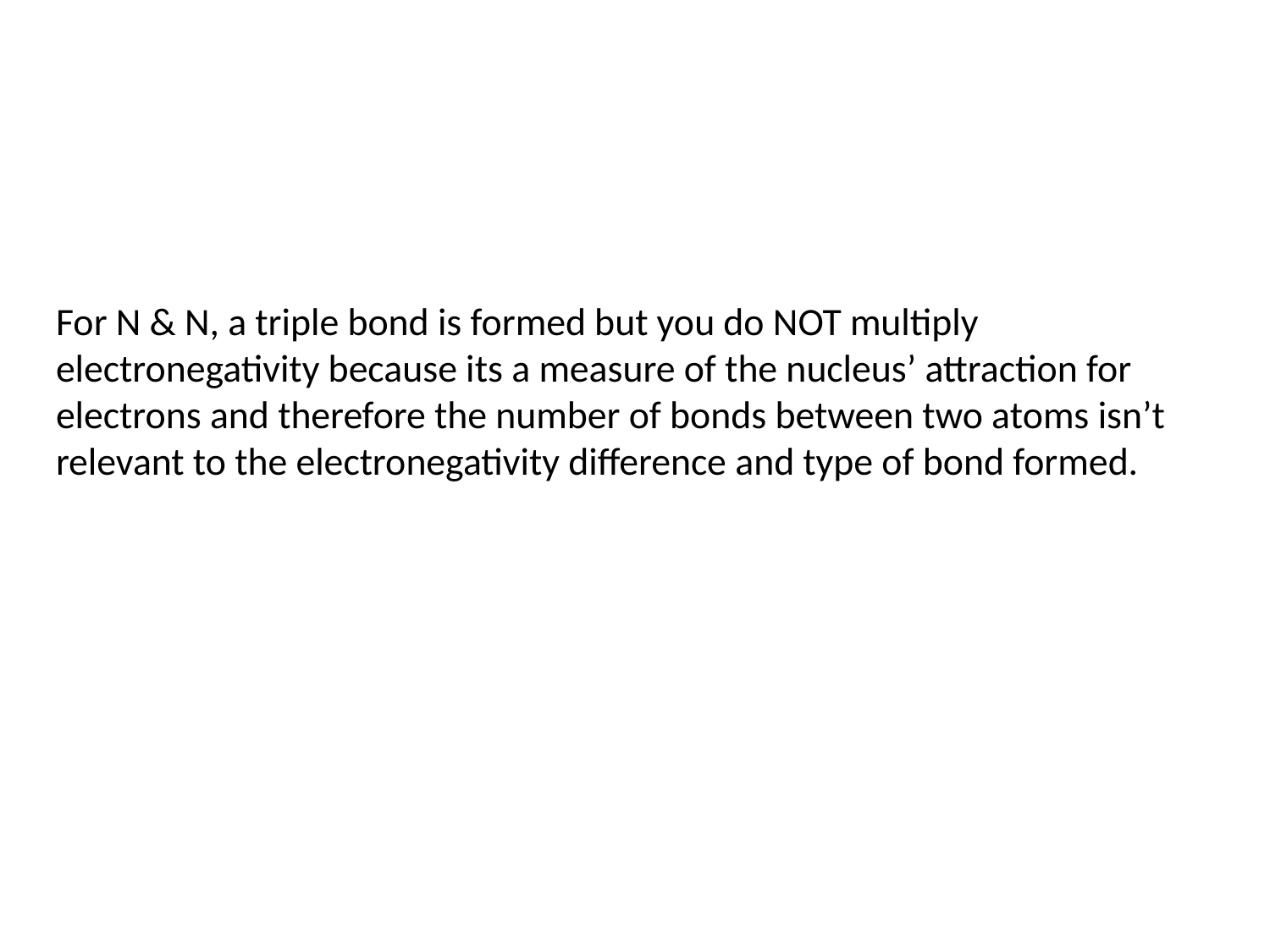

#
For N & N, a triple bond is formed but you do NOT multiply electronegativity because its a measure of the nucleus’ attraction for electrons and therefore the number of bonds between two atoms isn’t relevant to the electronegativity difference and type of bond formed.